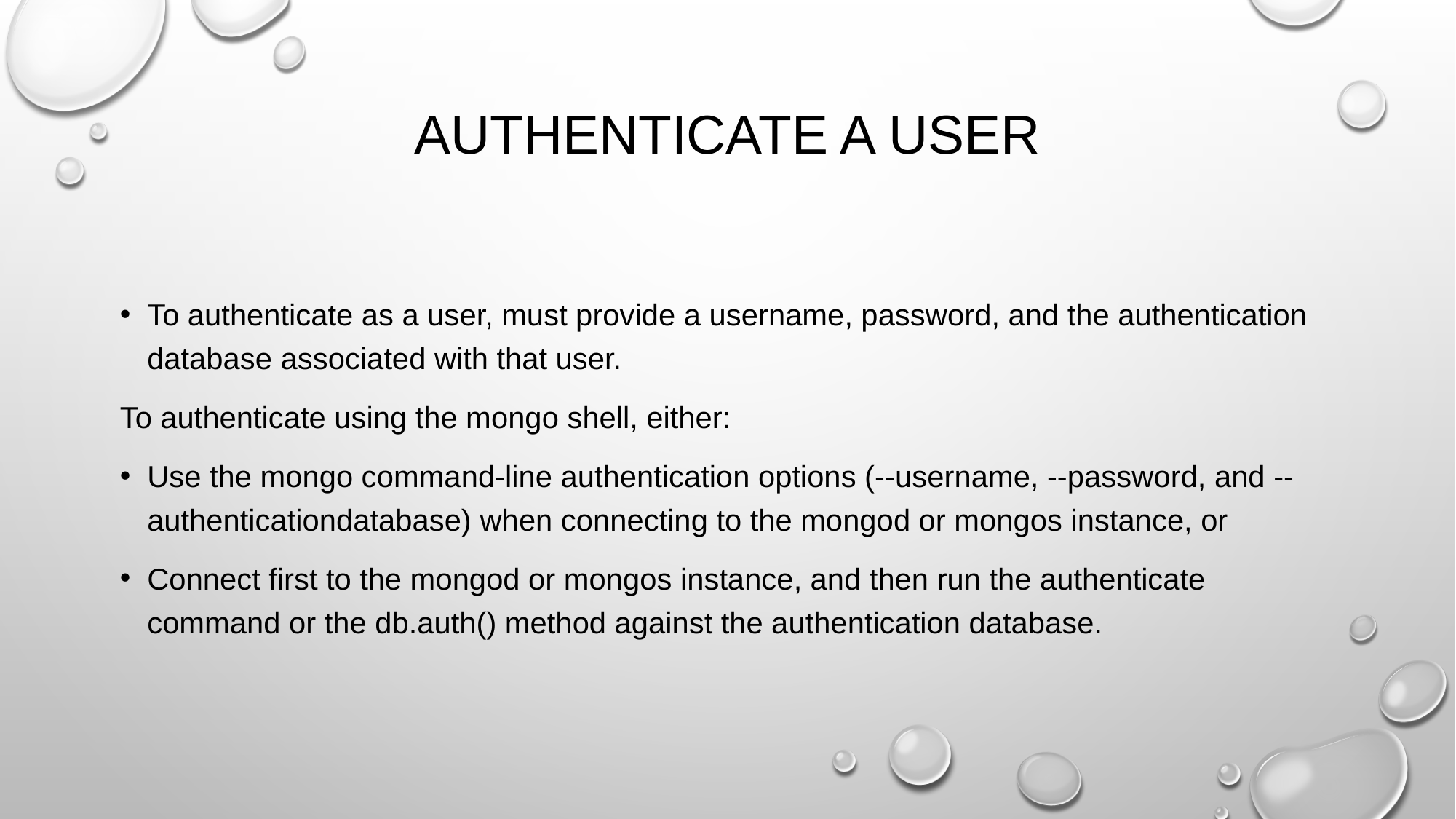

# Authenticate a User
To authenticate as a user, must provide a username, password, and the authentication database associated with that user.
To authenticate using the mongo shell, either:
Use the mongo command-line authentication options (--username, --password, and --authenticationdatabase) when connecting to the mongod or mongos instance, or
Connect first to the mongod or mongos instance, and then run the authenticate command or the db.auth() method against the authentication database.